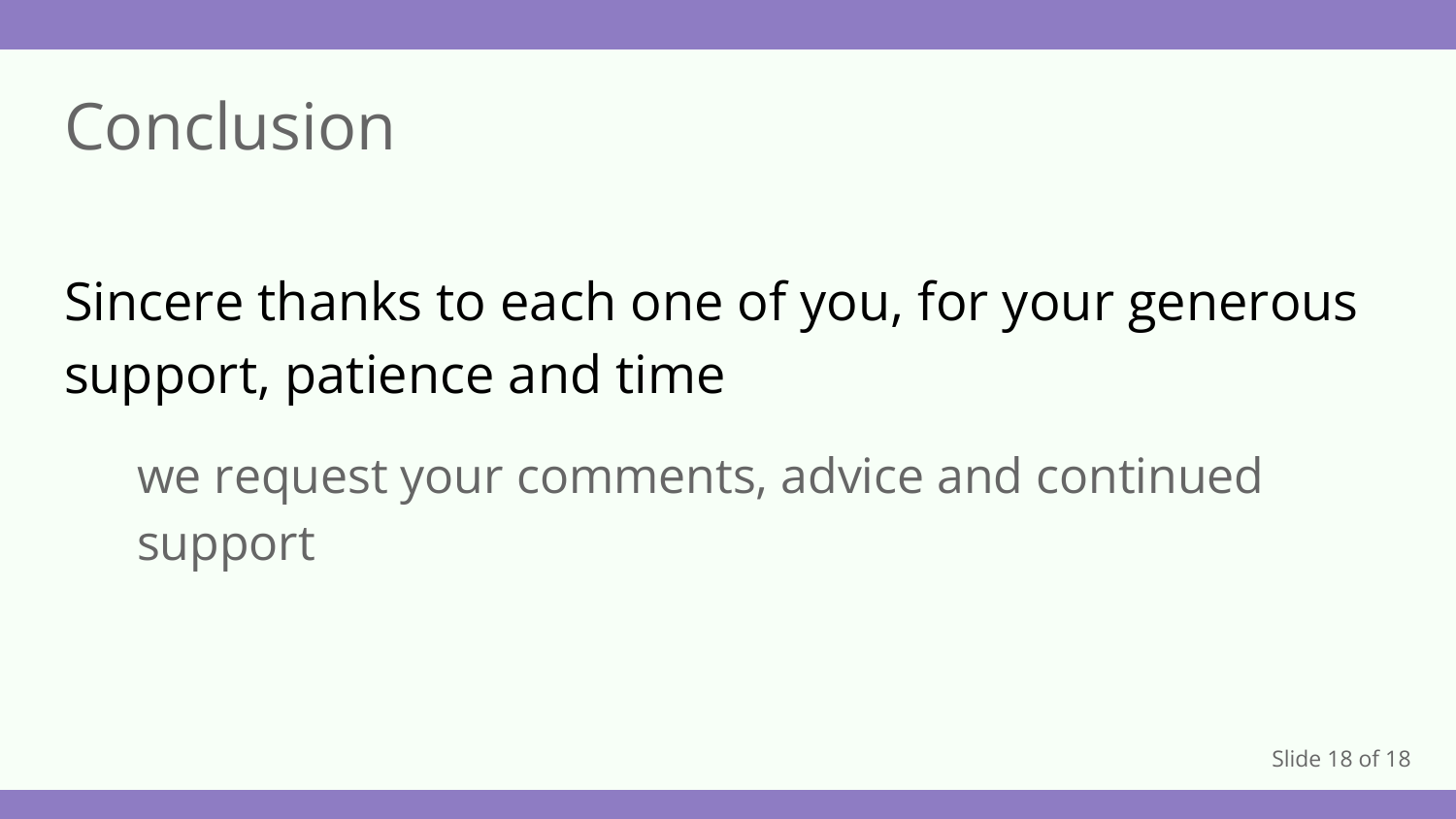

# Conclusion
Sincere thanks to each one of you, for your generous support, patience and time
we request your comments, advice and continued support
Slide 18 of 18